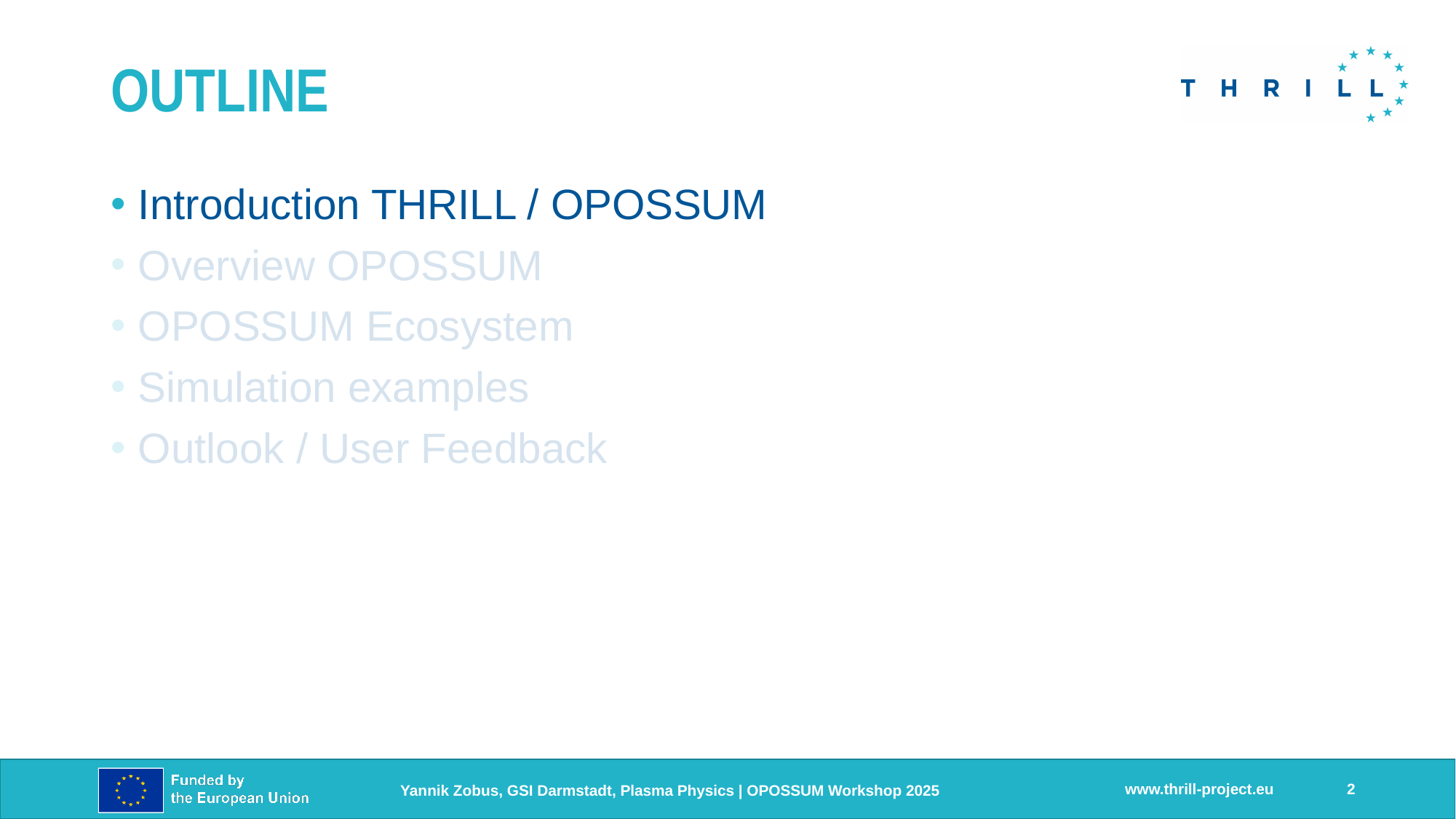

# outline
Introduction THRILL / OPOSSUM
Overview OPOSSUM
OPOSSUM Ecosystem
Simulation examples
Outlook / User Feedback

2